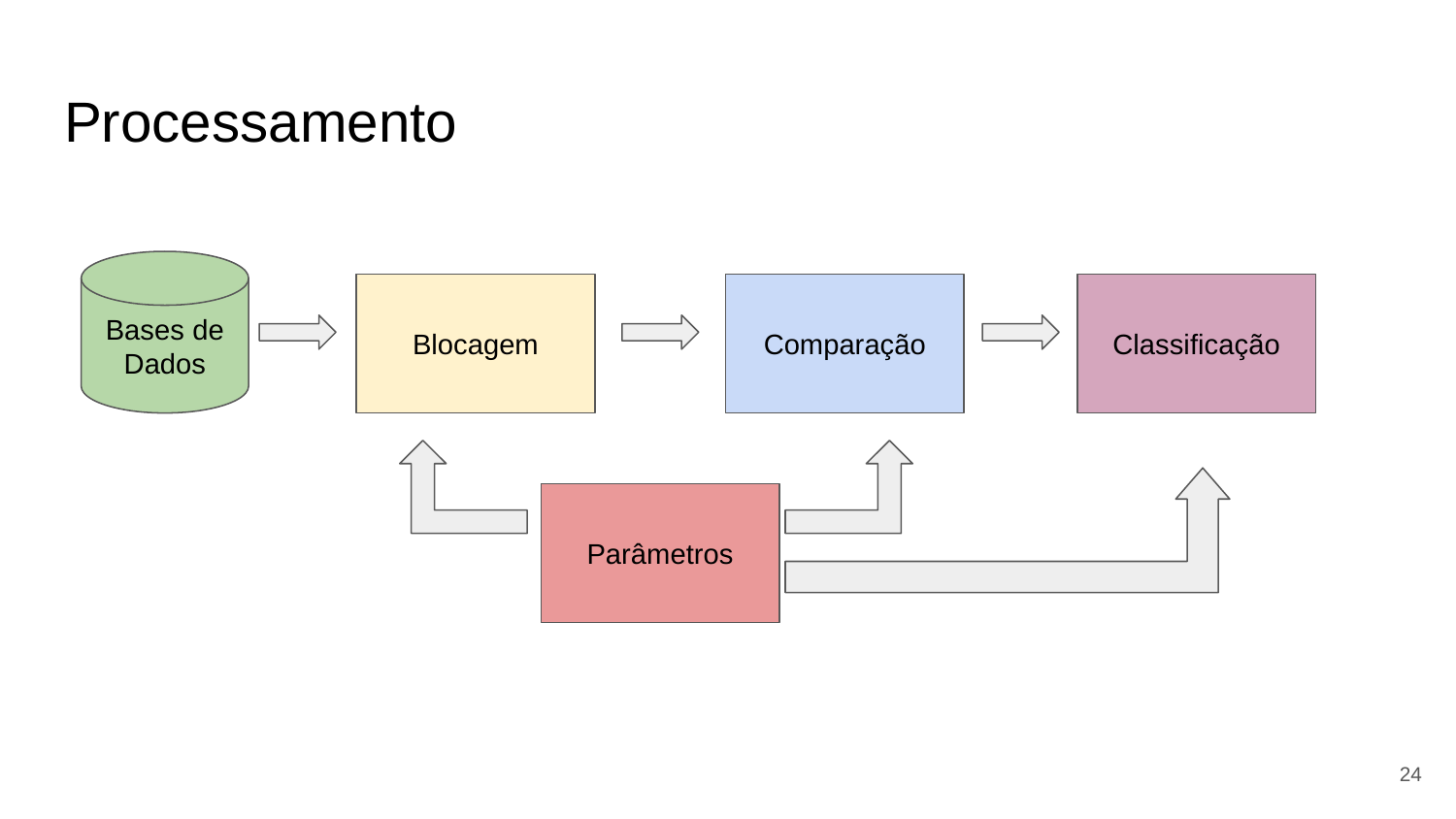

# Processamento
Bases de Dados
Comparação
Classificação
Blocagem

Parâmetros
24